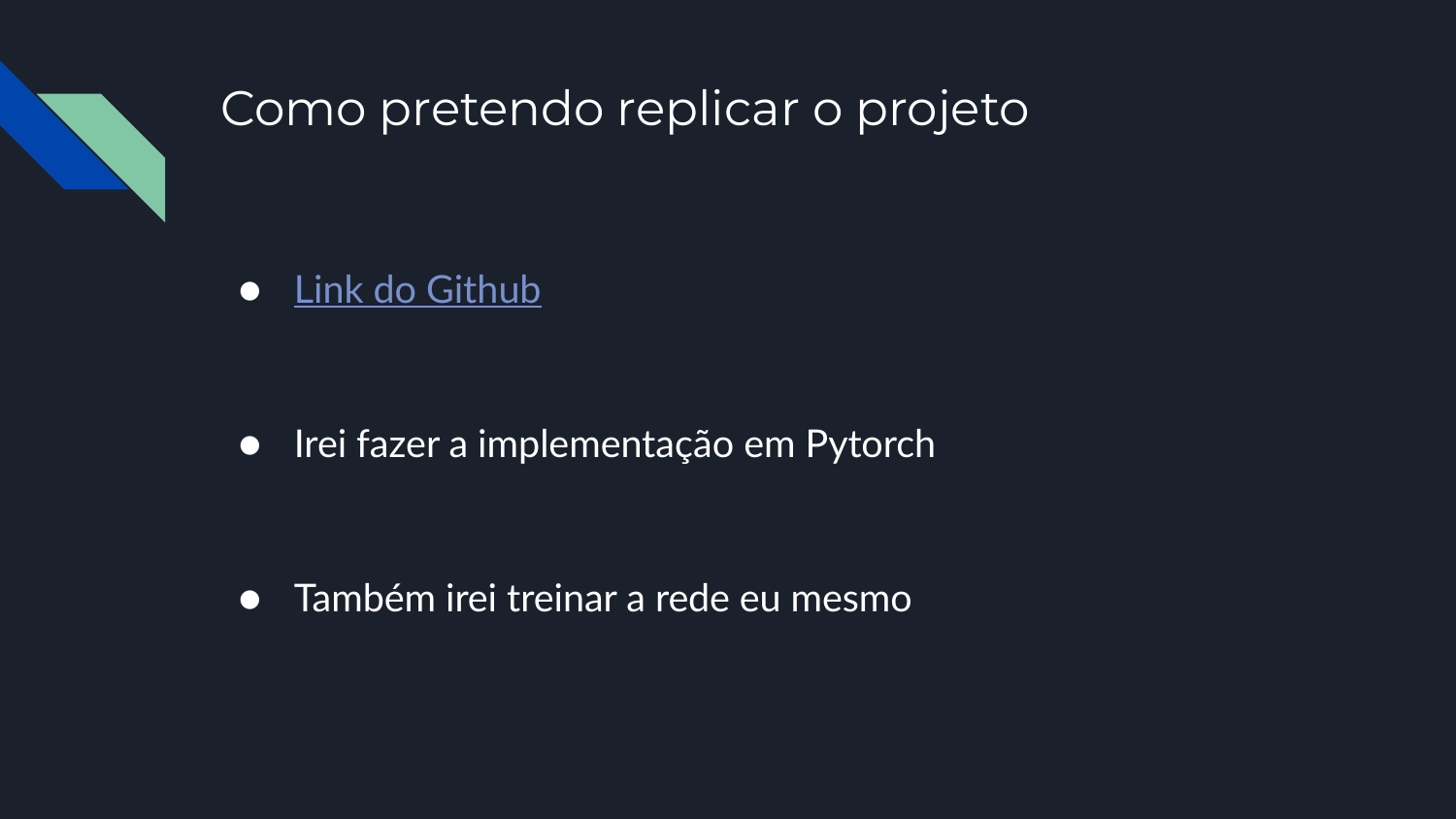

# Como pretendo replicar o projeto
Link do Github

Irei fazer a implementação em Pytorch

Também irei treinar a rede eu mesmo